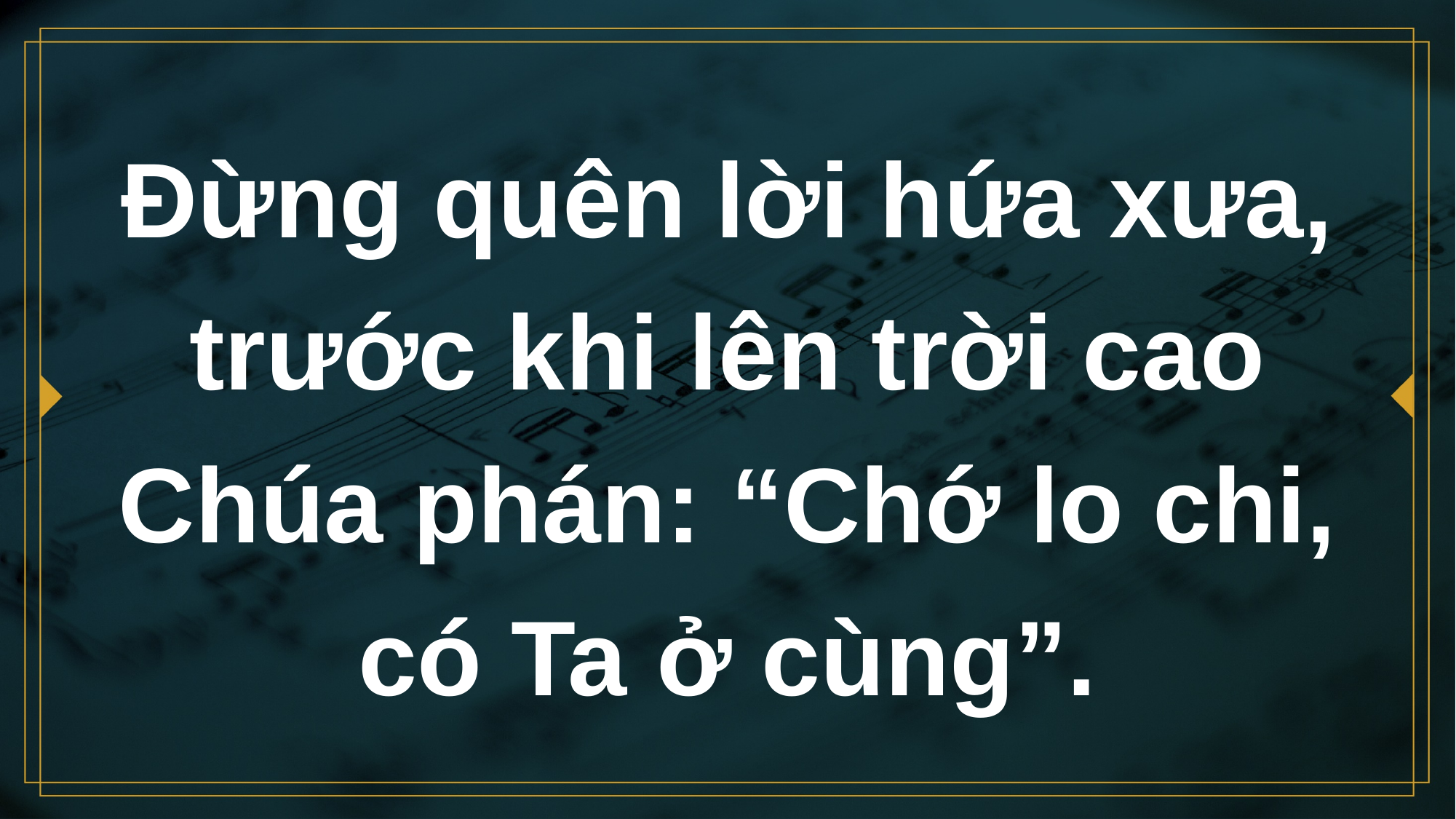

# Ðừng quên lời hứa xưa, trước khi lên trời cao Chúa phán: “Chớ lo chi, có Ta ở cùng”.